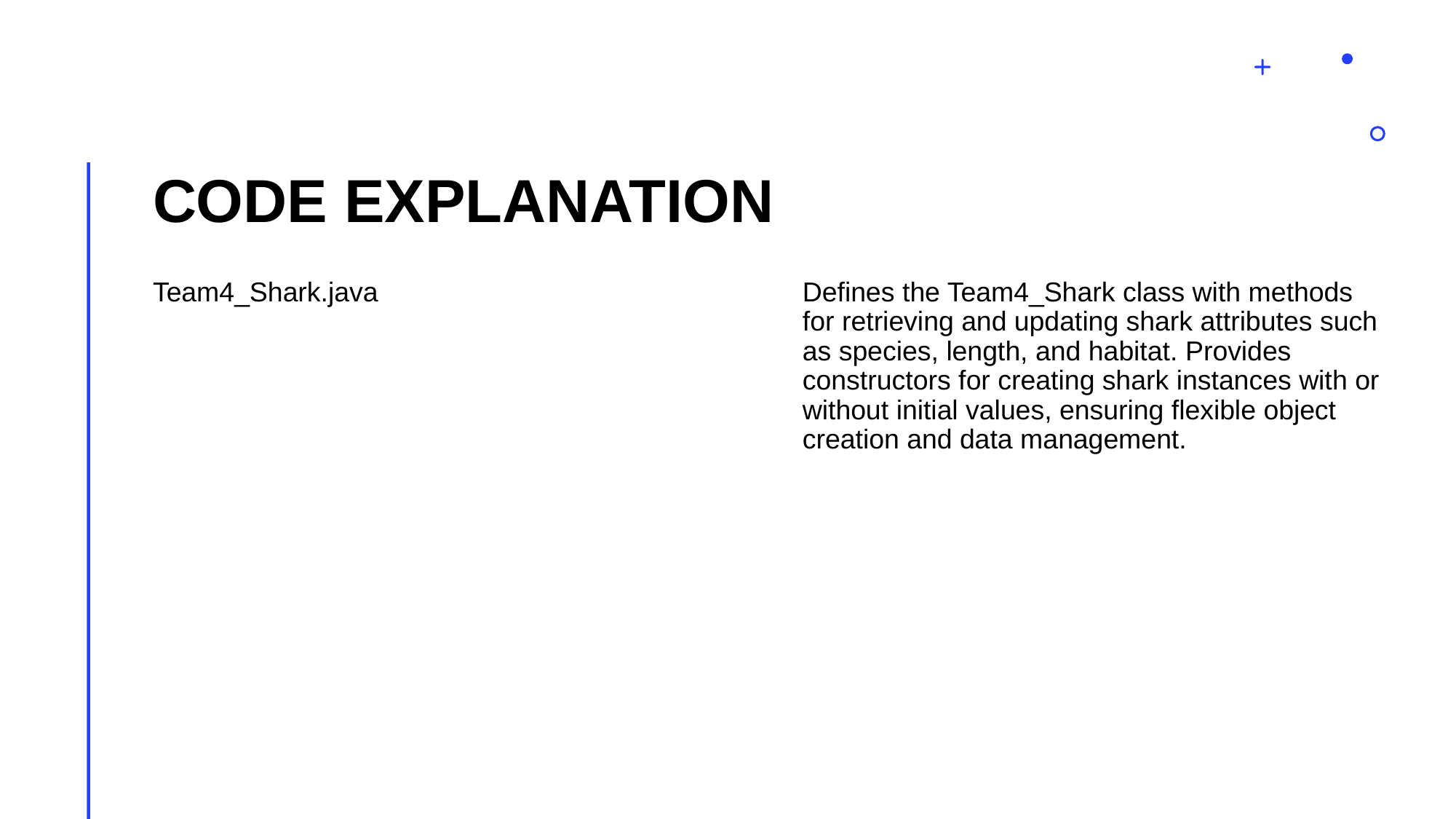

# Code Explanation
Team4_Shark.java
Defines the Team4_Shark class with methods for retrieving and updating shark attributes such as species, length, and habitat. Provides constructors for creating shark instances with or without initial values, ensuring flexible object creation and data management.